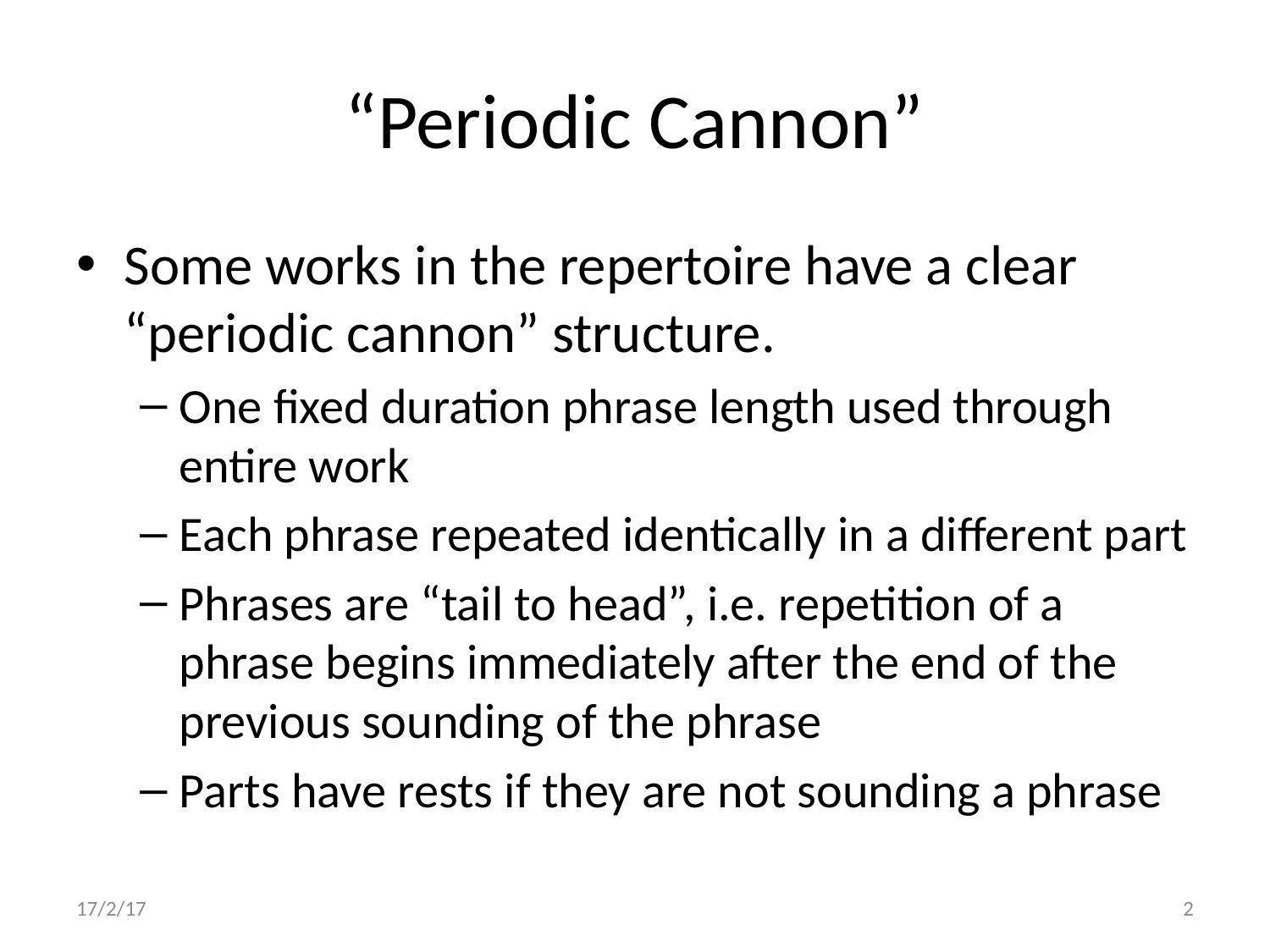

# “Periodic Cannon”
Some works in the repertoire have a clear “periodic cannon” structure.
One fixed duration phrase length used through entire work
Each phrase repeated identically in a different part
Phrases are “tail to head”, i.e. repetition of a phrase begins immediately after the end of the previous sounding of the phrase
Parts have rests if they are not sounding a phrase
17/2/17
2